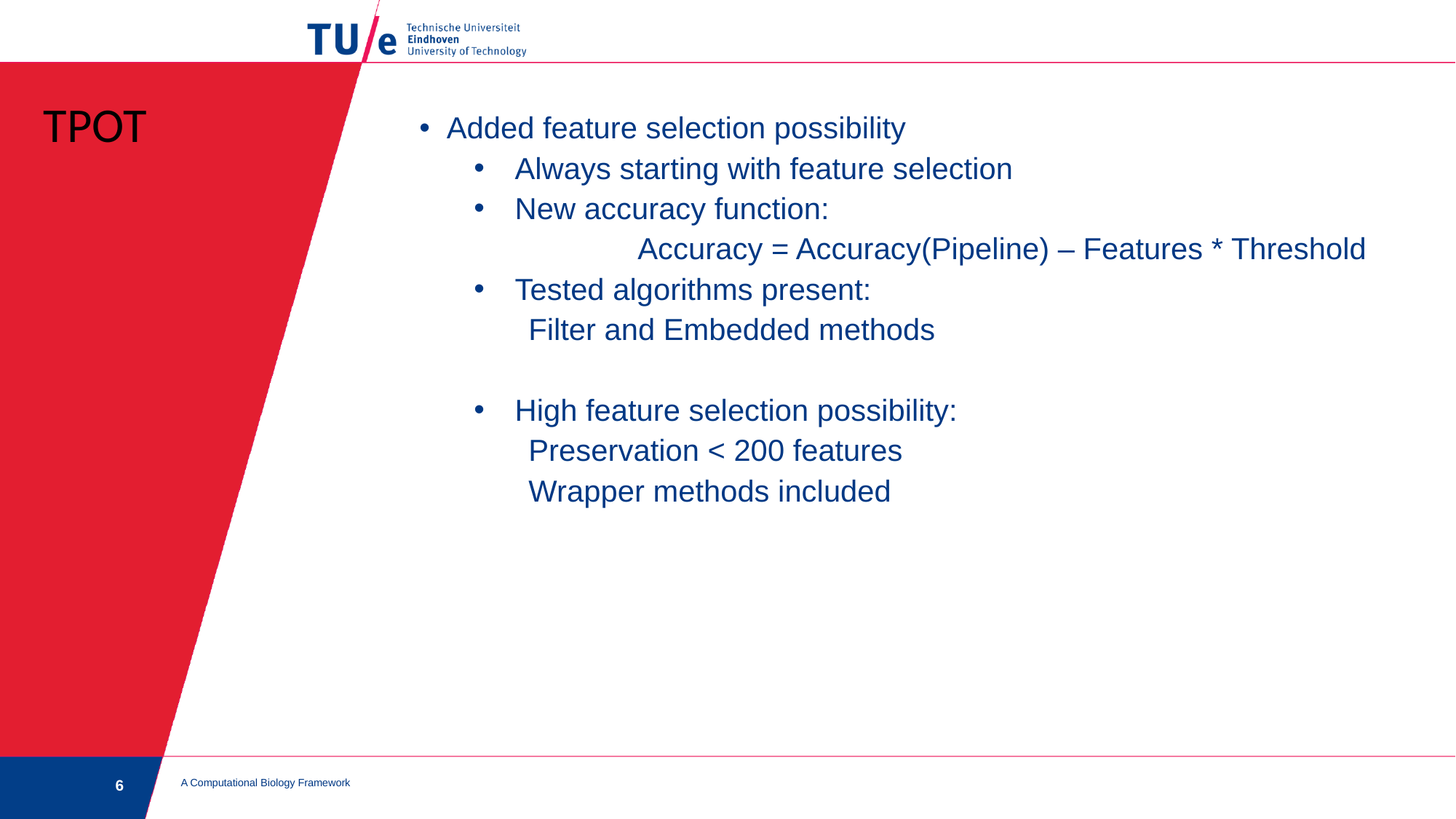

TPOT
Added feature selection possibility
Always starting with feature selection
New accuracy function:
	Accuracy = Accuracy(Pipeline) – Features * Threshold
Tested algorithms present:
Filter and Embedded methods

High feature selection possibility:
Preservation < 200 features
Wrapper methods included

A Computational Biology Framework